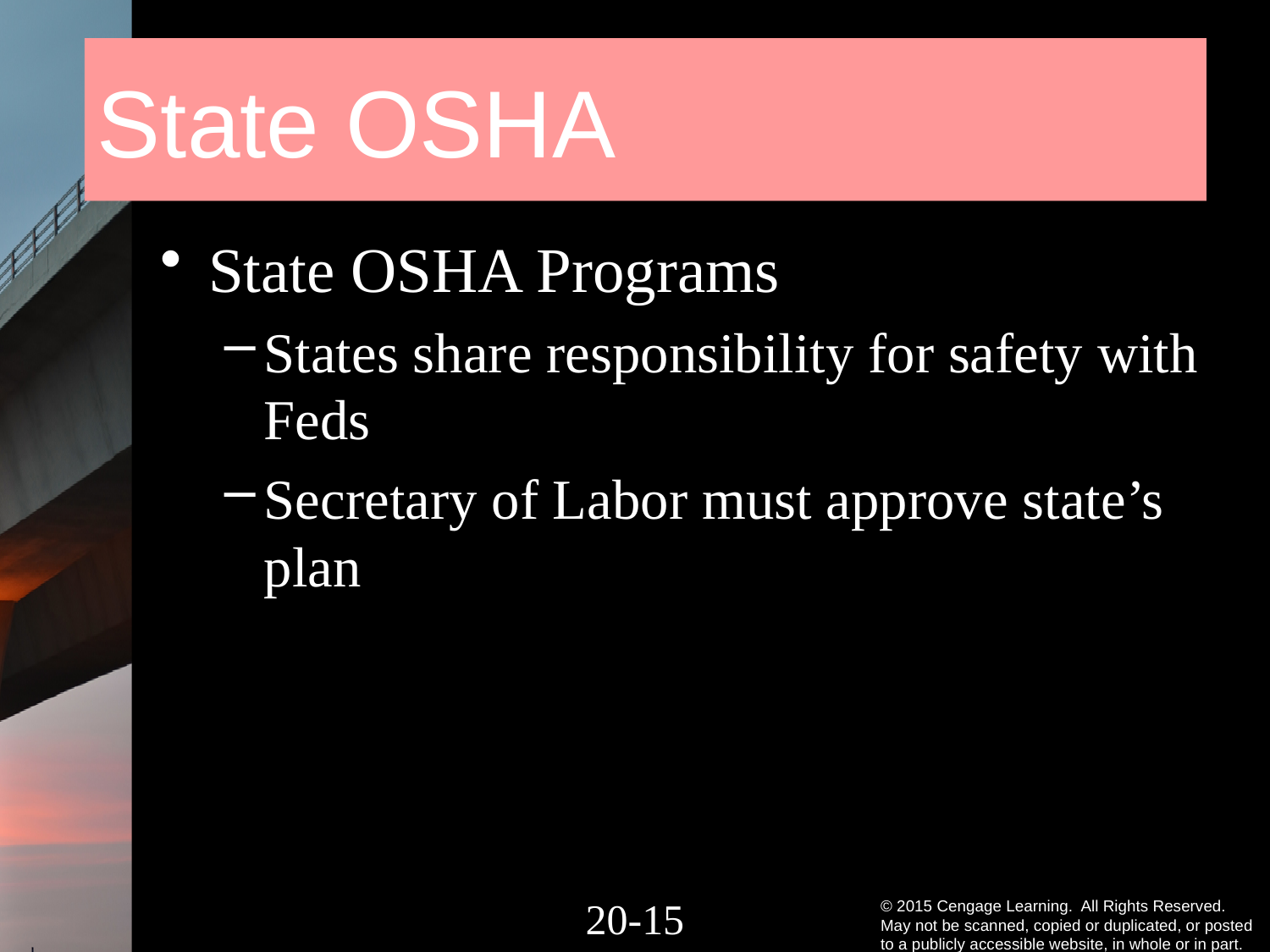

# State OSHA
State OSHA Programs
States share responsibility for safety with Feds
Secretary of Labor must approve state’s plan
20-15